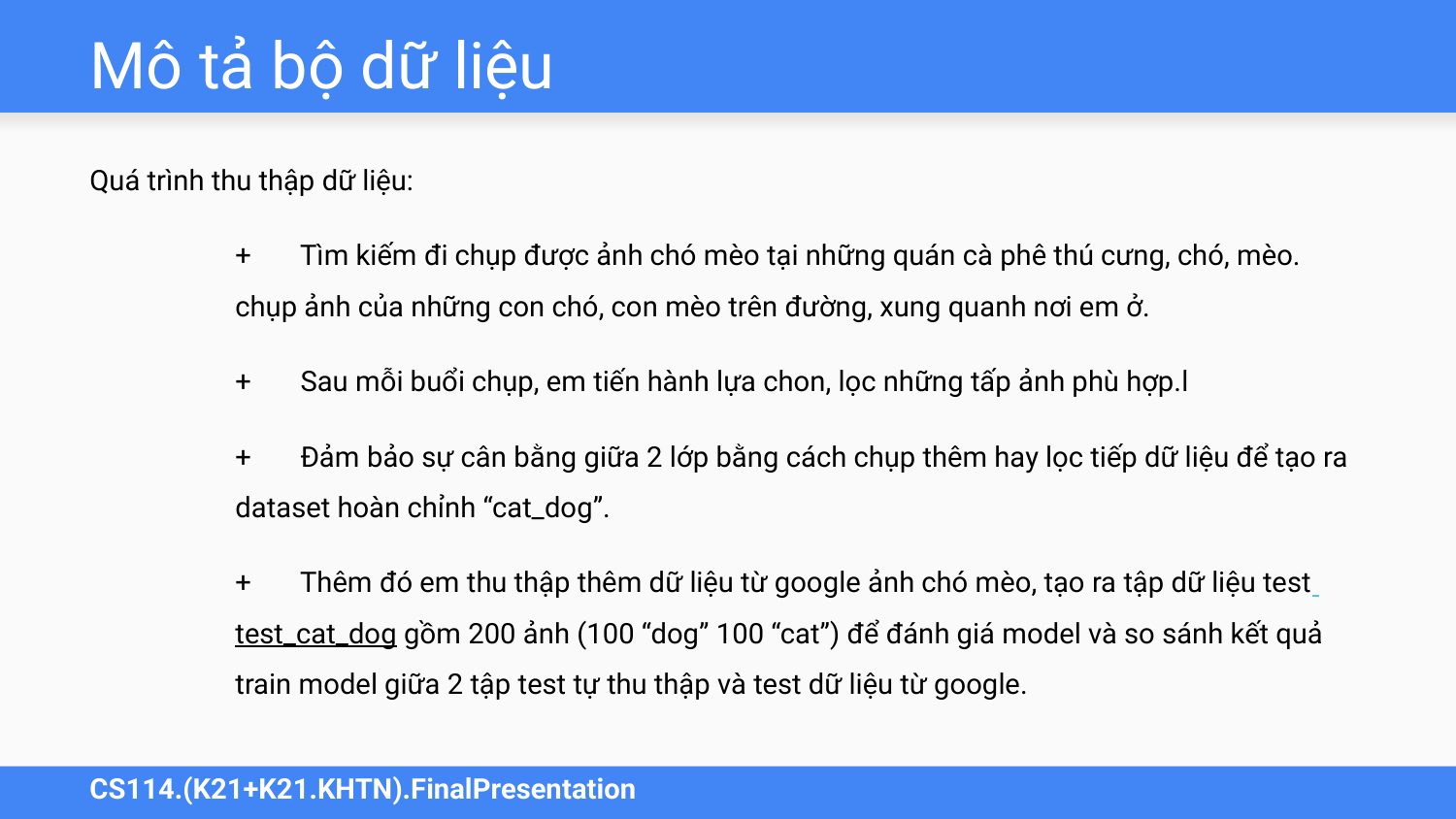

# Mô tả bộ dữ liệu
Quá trình thu thập dữ liệu:
+       Tìm kiếm đi chụp được ảnh chó mèo tại những quán cà phê thú cưng, chó, mèo. chụp ảnh của những con chó, con mèo trên đường, xung quanh nơi em ở.
+       Sau mỗi buổi chụp, em tiến hành lựa chon, lọc những tấp ảnh phù hợp.l
+       Đảm bảo sự cân bằng giữa 2 lớp bằng cách chụp thêm hay lọc tiếp dữ liệu để tạo ra dataset hoàn chỉnh “cat_dog”.
+       Thêm đó em thu thập thêm dữ liệu từ google ảnh chó mèo, tạo ra tập dữ liệu test test_cat_dog gồm 200 ảnh (100 “dog” 100 “cat”) để đánh giá model và so sánh kết quả train model giữa 2 tập test tự thu thập và test dữ liệu từ google.